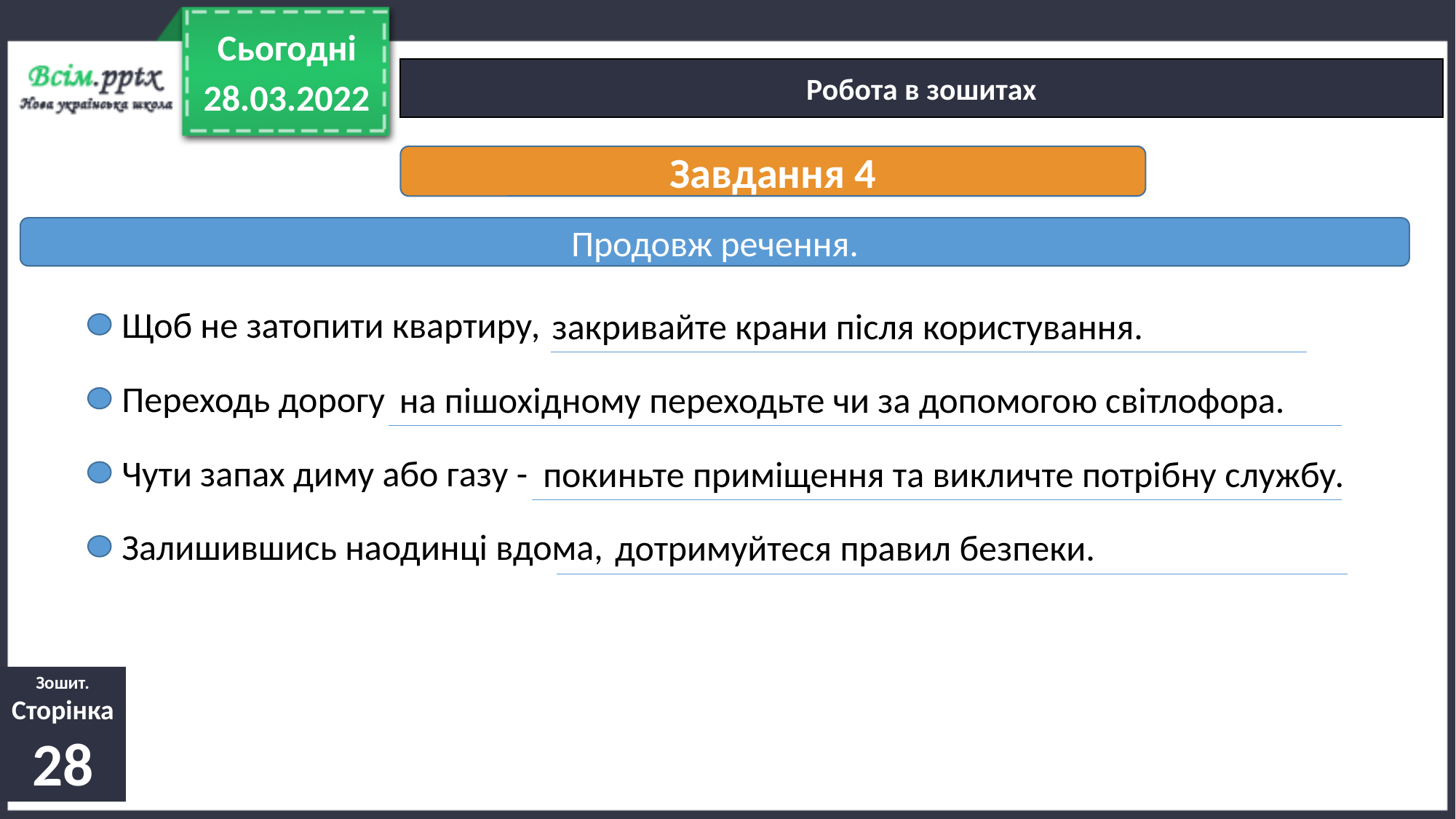

Сьогодні
Робота в зошитах
28.03.2022
Завдання 4
Продовж речення.
Щоб не затопити квартиру,
закривайте крани після користування.

Переходь дорогу
на пішохідному переходьте чи за допомогою світлофора.

Чути запах диму або газу -
покиньте приміщення та викличте потрібну службу.

Залишившись наодинці вдома,
дотримуйтеся правил безпеки.

Зошит.
Сторінка
28